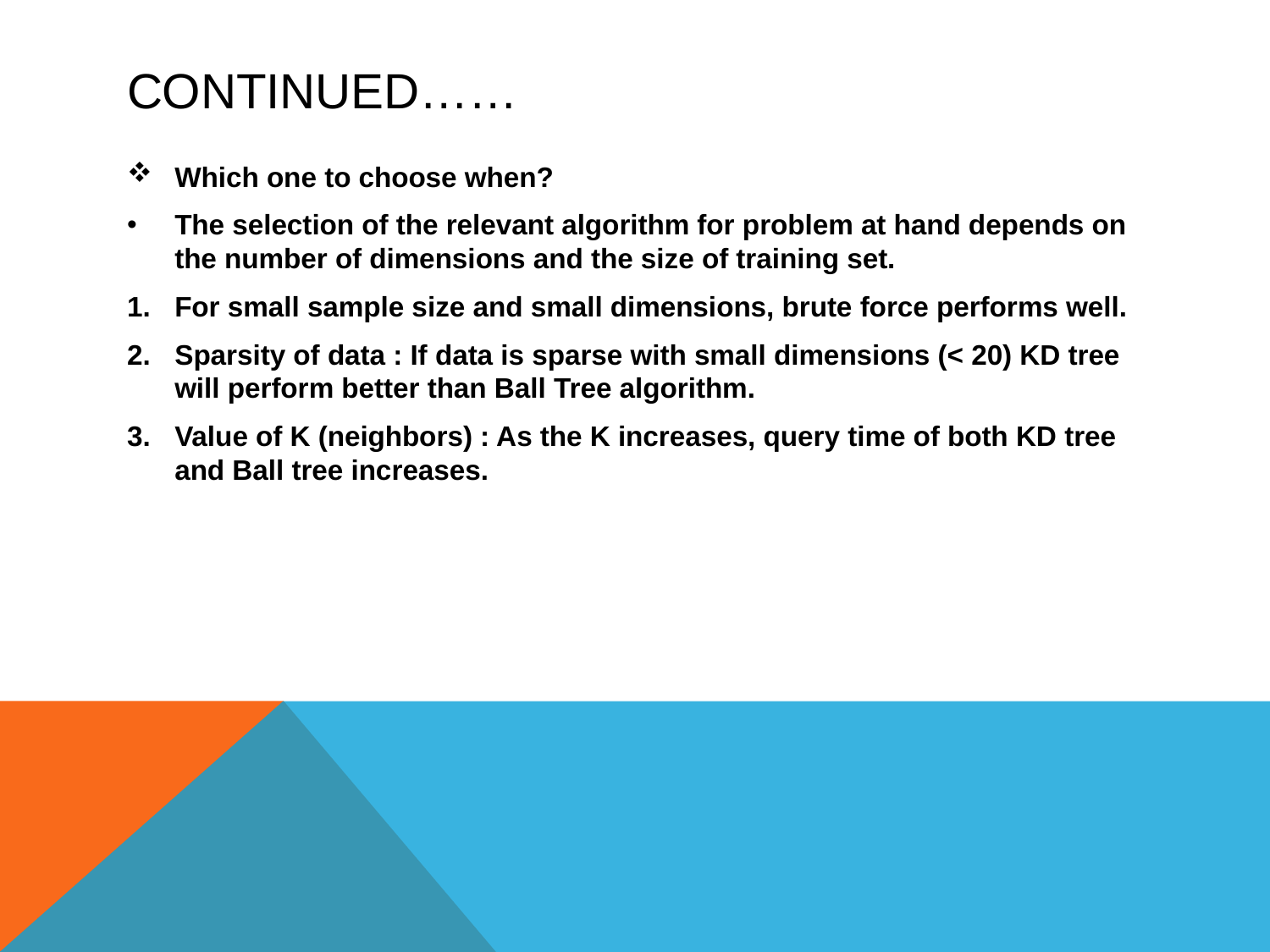

# Continued……
Which one to choose when?
The selection of the relevant algorithm for problem at hand depends on the number of dimensions and the size of training set.
For small sample size and small dimensions, brute force performs well.
Sparsity of data : If data is sparse with small dimensions (< 20) KD tree will perform better than Ball Tree algorithm.
Value of K (neighbors) : As the K increases, query time of both KD tree and Ball tree increases.